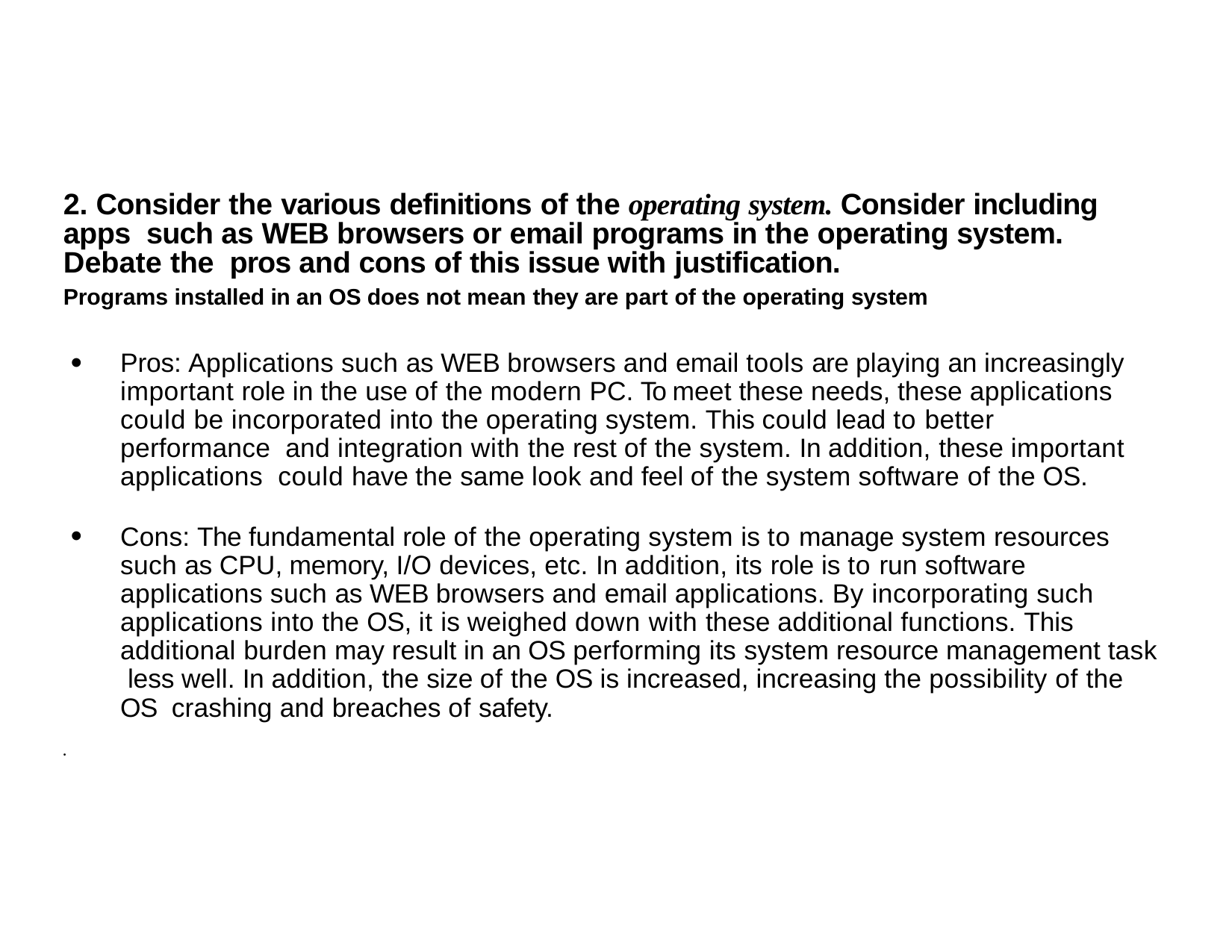

2. Consider the various definitions of the operating system. Consider including apps  such as WEB browsers or email programs in the operating system. Debate the  pros and cons of this issue with justification.
Programs installed in an OS does not mean they are part of the operating system
•
Pros: Applications such as WEB browsers and email tools are playing an increasingly  important role in the use of the modern PC. To meet these needs, these applications  could be incorporated into the operating system. This could lead to better performance  and integration with the rest of the system. In addition, these important applications  could have the same look and feel of the system software of the OS.
•
Cons: The fundamental role of the operating system is to manage system resources  such as CPU, memory, I/O devices, etc. In addition, its role is to run software  applications such as WEB browsers and email applications. By incorporating such  applications into the OS, it is weighed down with these additional functions. This  additional burden may result in an OS performing its system resource management task  less well. In addition, the size of the OS is increased, increasing the possibility of the OS  crashing and breaches of safety.
•